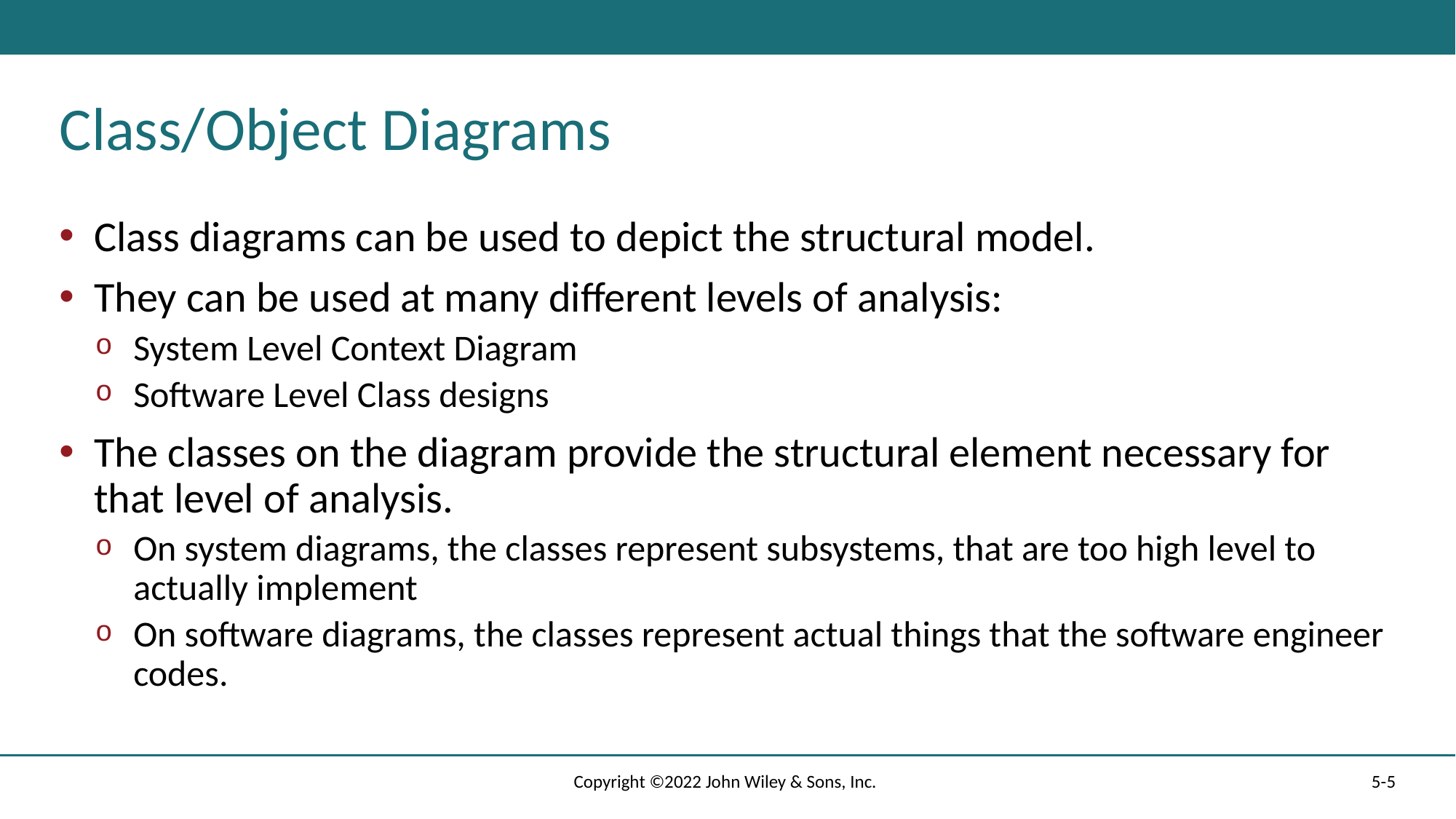

# Class/Object Diagrams
Class diagrams can be used to depict the structural model.
They can be used at many different levels of analysis:
System Level Context Diagram
Software Level Class designs
The classes on the diagram provide the structural element necessary for that level of analysis.
On system diagrams, the classes represent subsystems, that are too high level to actually implement
On software diagrams, the classes represent actual things that the software engineer codes.

Copyright ©2022 John Wiley & Sons, Inc.
5-5